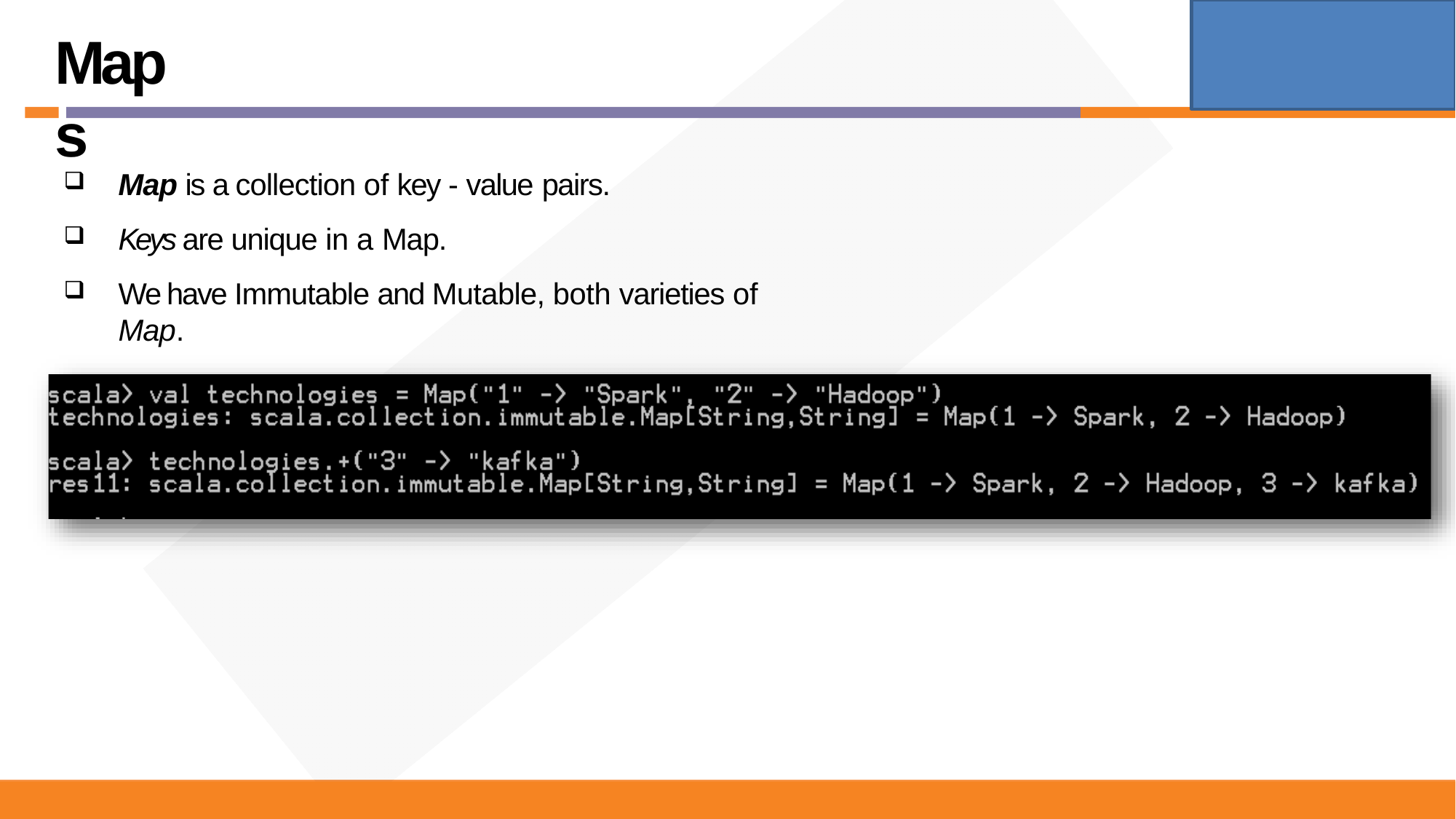

# Maps
Map is a collection of key - value pairs.
Keys are unique in a Map.
We have Immutable and Mutable, both varieties of Map.